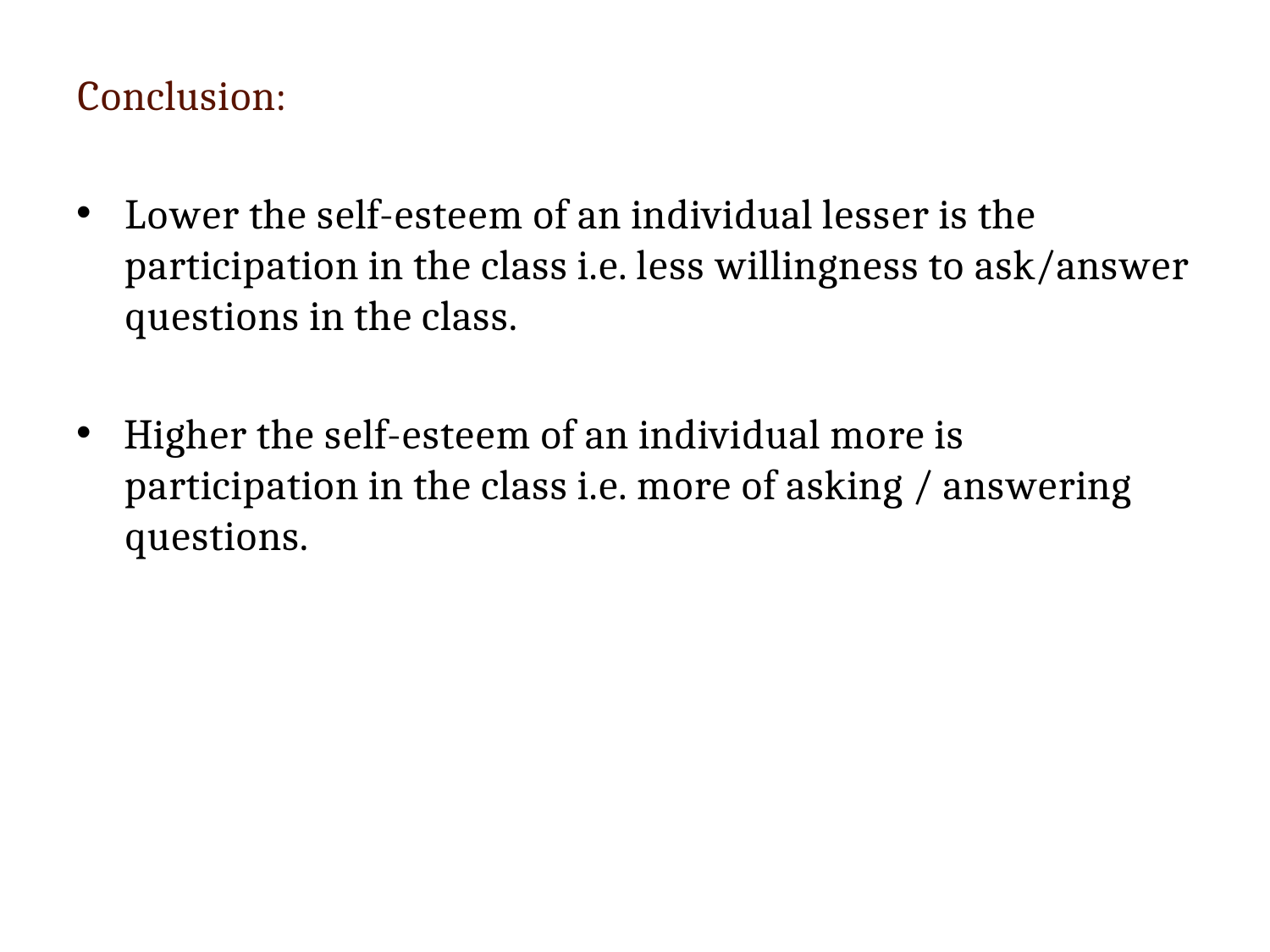

Conclusion:

Lower the self-esteem of an individual lesser is the participation in the class i.e. less willingness to ask/answer questions in the class.

Higher the self-esteem of an individual more is participation in the class i.e. more of asking / answering questions.